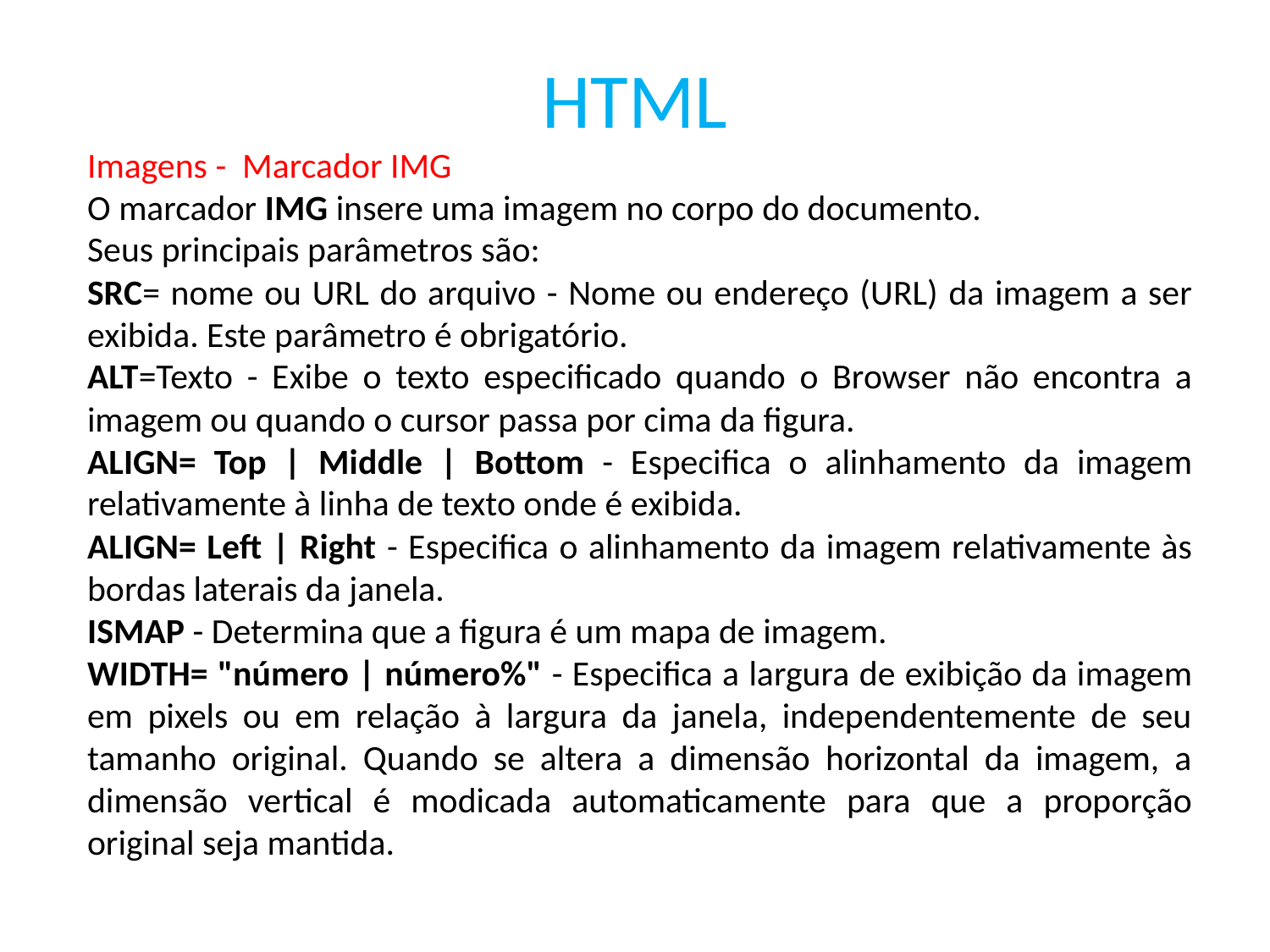

HTML
Imagens -  Marcador IMG
O marcador IMG insere uma imagem no corpo do documento.
Seus principais parâmetros são:
SRC= nome ou URL do arquivo - Nome ou endereço (URL) da imagem a ser exibida. Este parâmetro é obrigatório.
ALT=Texto - Exibe o texto especificado quando o Browser não encontra a imagem ou quando o cursor passa por cima da figura.
ALIGN= Top | Middle | Bottom - Especifica o alinhamento da imagem relativamente à linha de texto onde é exibida.
ALIGN= Left | Right - Especifica o alinhamento da imagem relativamente às bordas laterais da janela.
ISMAP - Determina que a figura é um mapa de imagem.
WIDTH= "número | número%" - Especifica a largura de exibição da imagem em pixels ou em relação à largura da janela, independentemente de seu tamanho original. Quando se altera a dimensão horizontal da imagem, a dimensão vertical é modicada automaticamente para que a proporção original seja mantida.